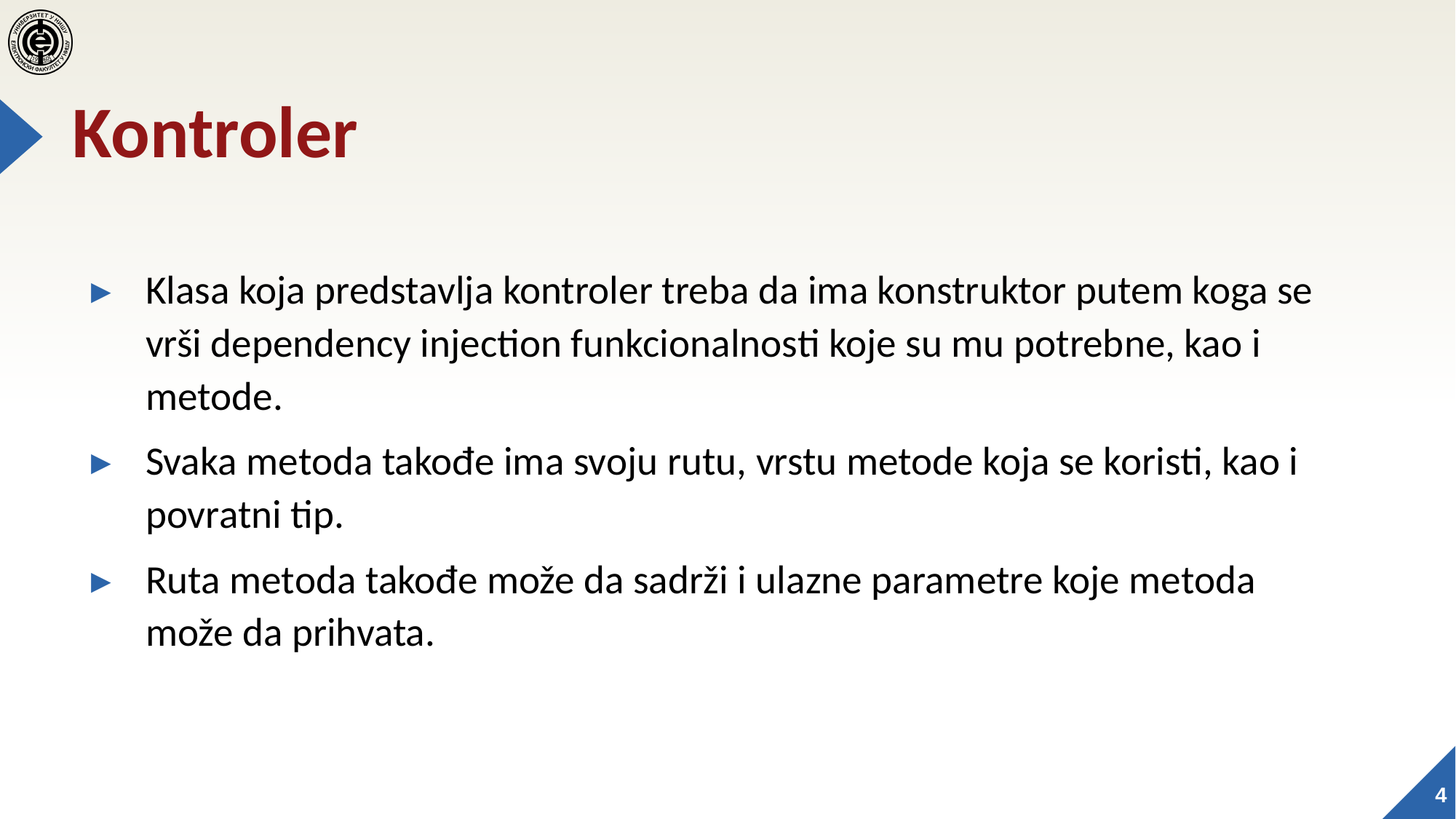

# Kontroler
Klasa koja predstavlja kontroler treba da ima konstruktor putem koga se vrši dependency injection funkcionalnosti koje su mu potrebne, kao i metode.
Svaka metoda takođe ima svoju rutu, vrstu metode koja se koristi, kao i povratni tip.
Ruta metoda takođe može da sadrži i ulazne parametre koje metoda može da prihvata.
4